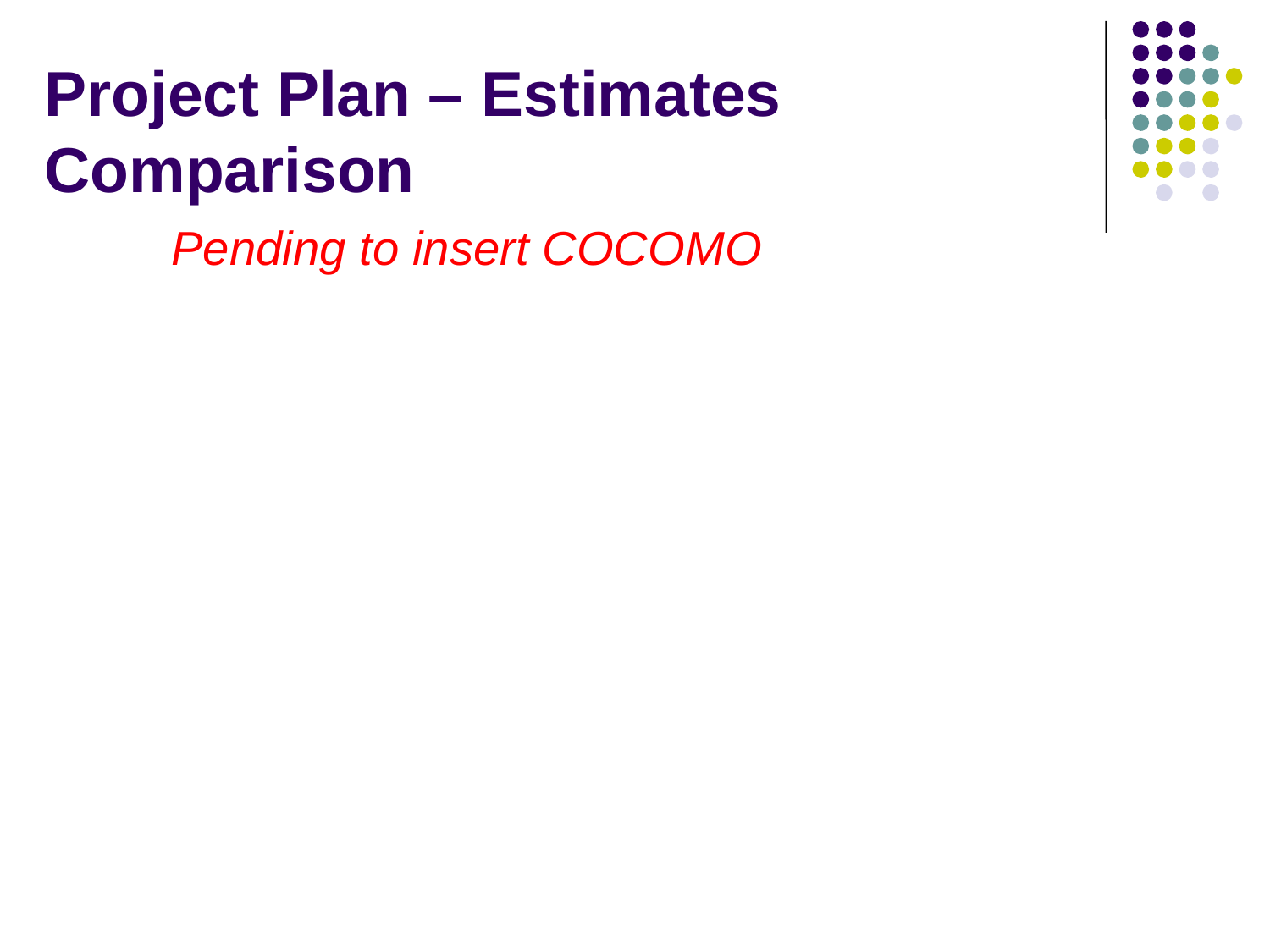

# Project Plan – Estimates Comparison
Pending to insert COCOMO